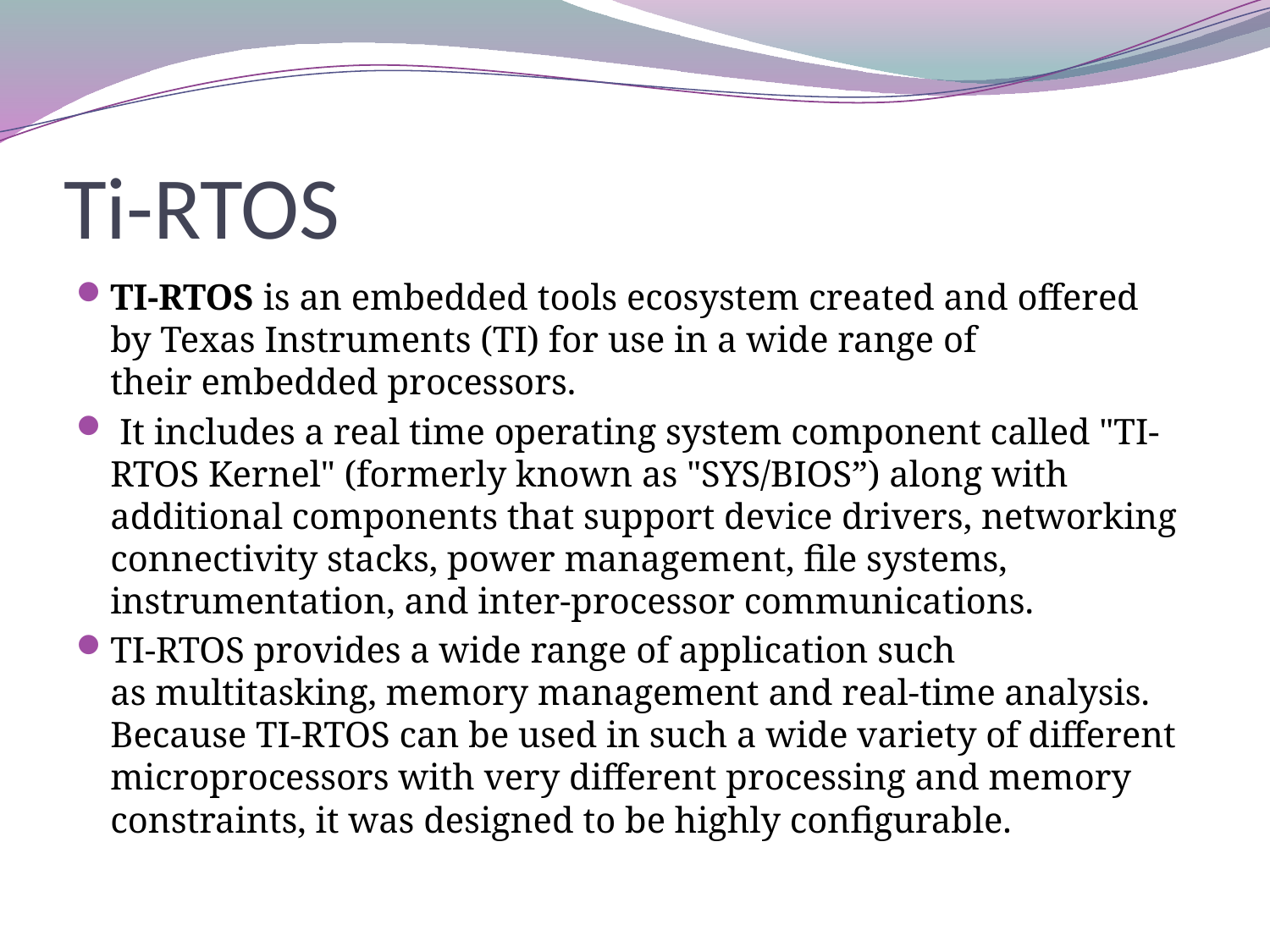

# Ti-RTOS
TI-RTOS is an embedded tools ecosystem created and offered by Texas Instruments (TI) for use in a wide range of their embedded processors.
 It includes a real time operating system component called "TI-RTOS Kernel" (formerly known as "SYS/BIOS”) along with additional components that support device drivers, networking connectivity stacks, power management, file systems, instrumentation, and inter-processor communications.
TI-RTOS provides a wide range of application such as multitasking, memory management and real-time analysis. Because TI-RTOS can be used in such a wide variety of different microprocessors with very different processing and memory constraints, it was designed to be highly configurable.